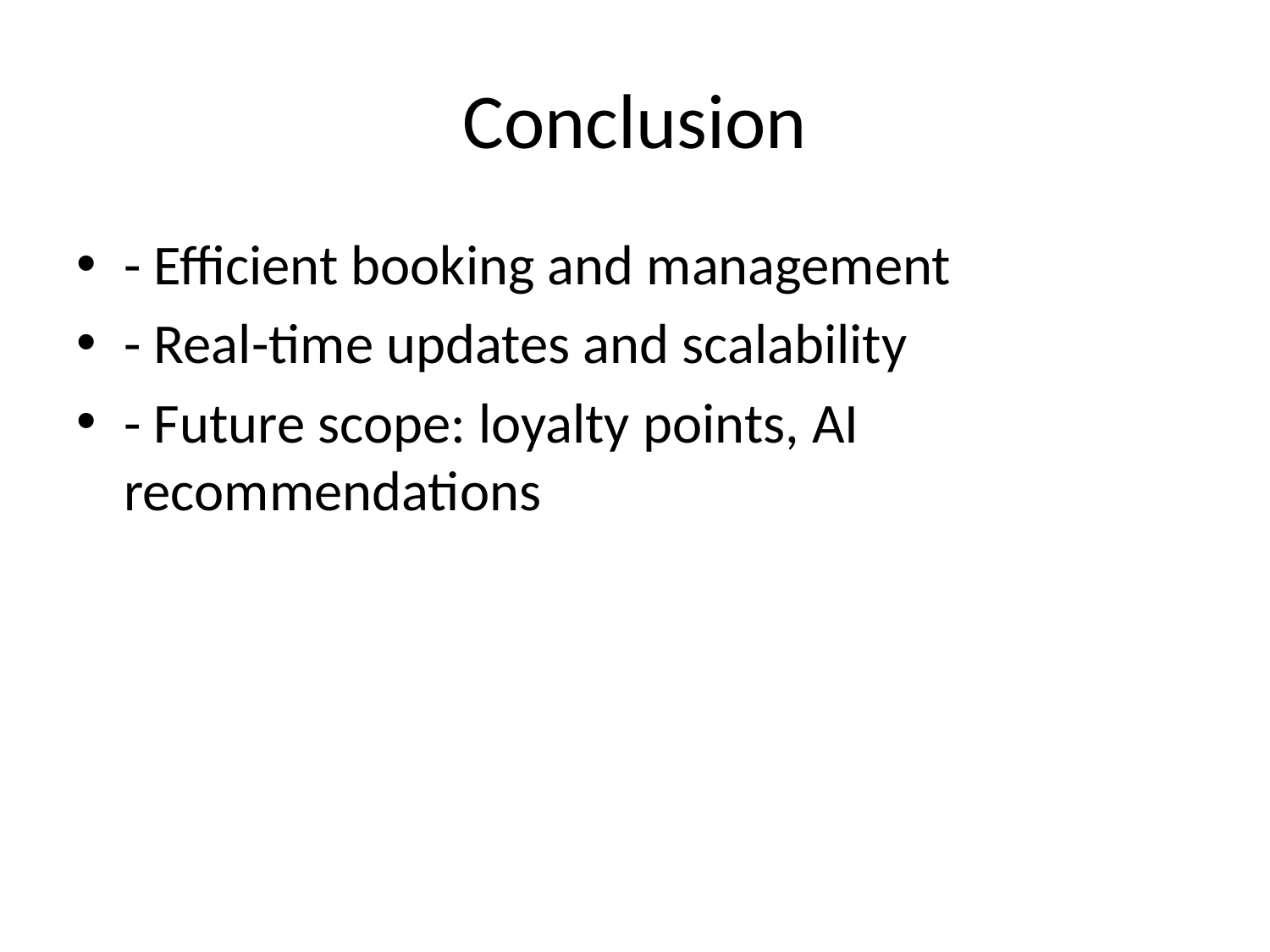

# Conclusion
- Efficient booking and management
- Real-time updates and scalability
- Future scope: loyalty points, AI recommendations